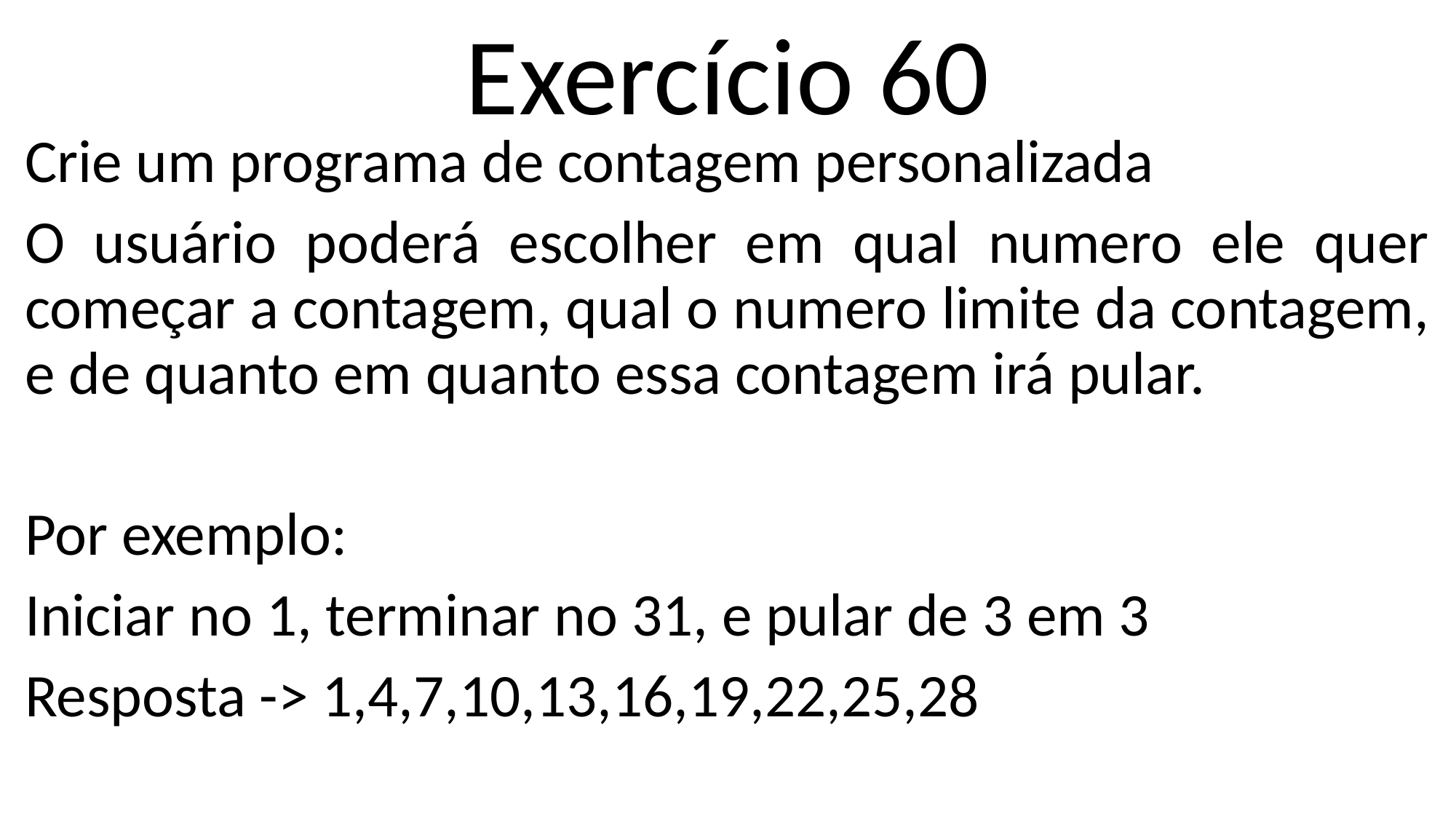

# Exercício 60
Crie um programa de contagem personalizada
O usuário poderá escolher em qual numero ele quer começar a contagem, qual o numero limite da contagem, e de quanto em quanto essa contagem irá pular.

Por exemplo:
Iniciar no 1, terminar no 31, e pular de 3 em 3
Resposta -> 1,4,7,10,13,16,19,22,25,28